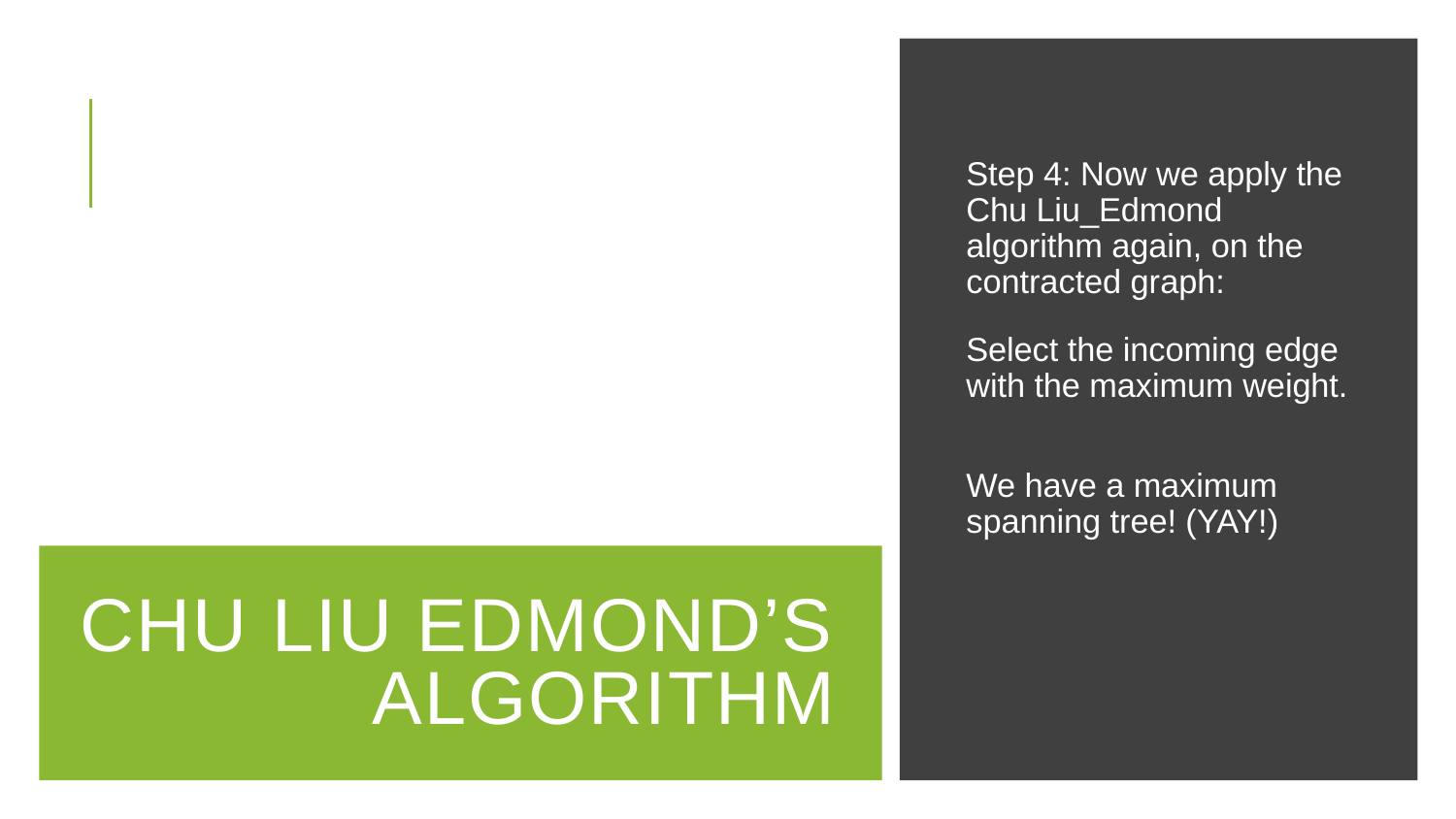

Step 4: Now we apply the Chu Liu_Edmond algorithm again, on the contracted graph:
Select the incoming edge with the maximum weight.
We have a maximum spanning tree! (YAY!)

# Chu Liu Edmond’s Algorithm